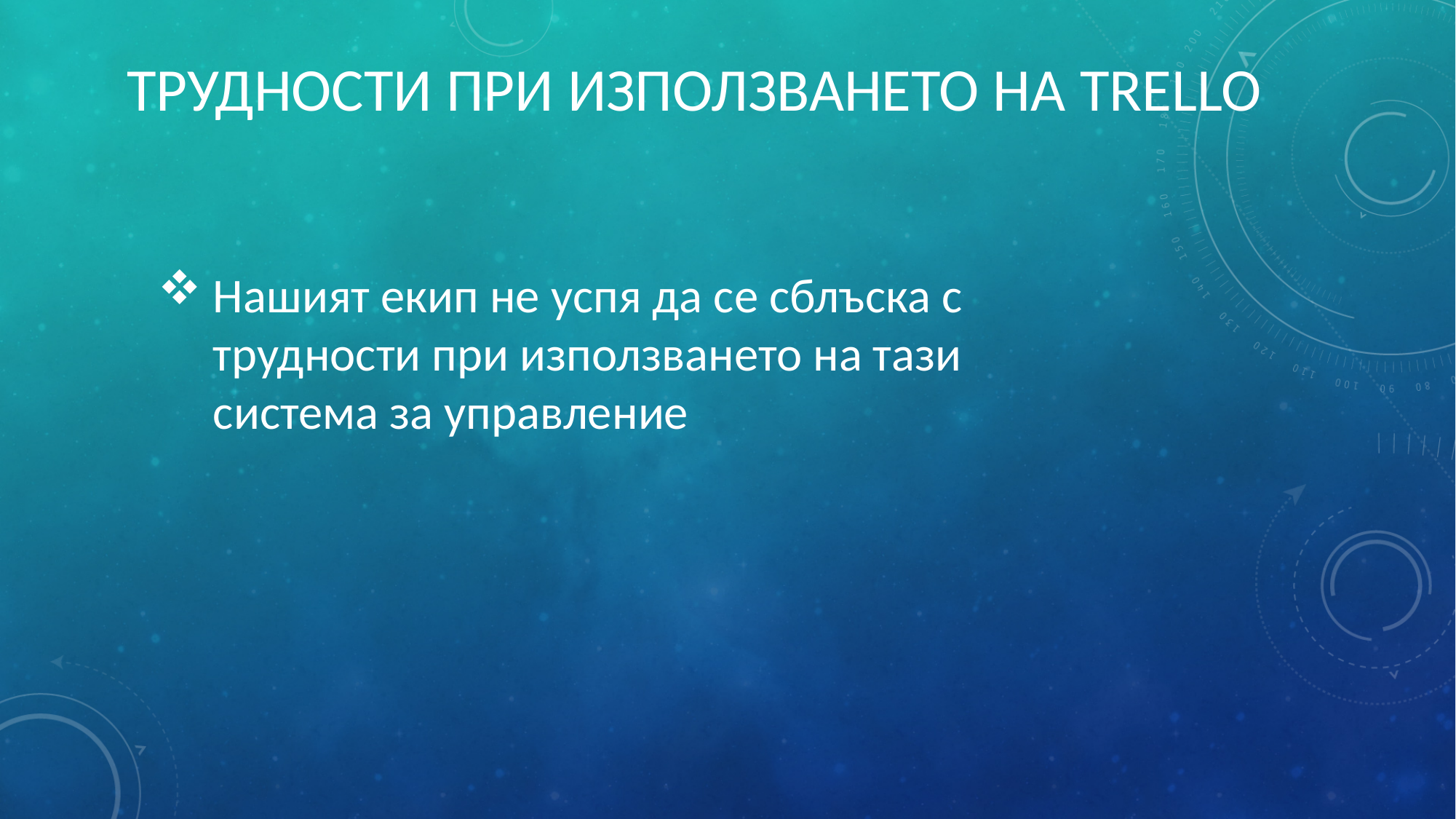

# Трудности при използването на Trello
Нашият екип не успя да се сблъска с трудности при използването на тази система за управление